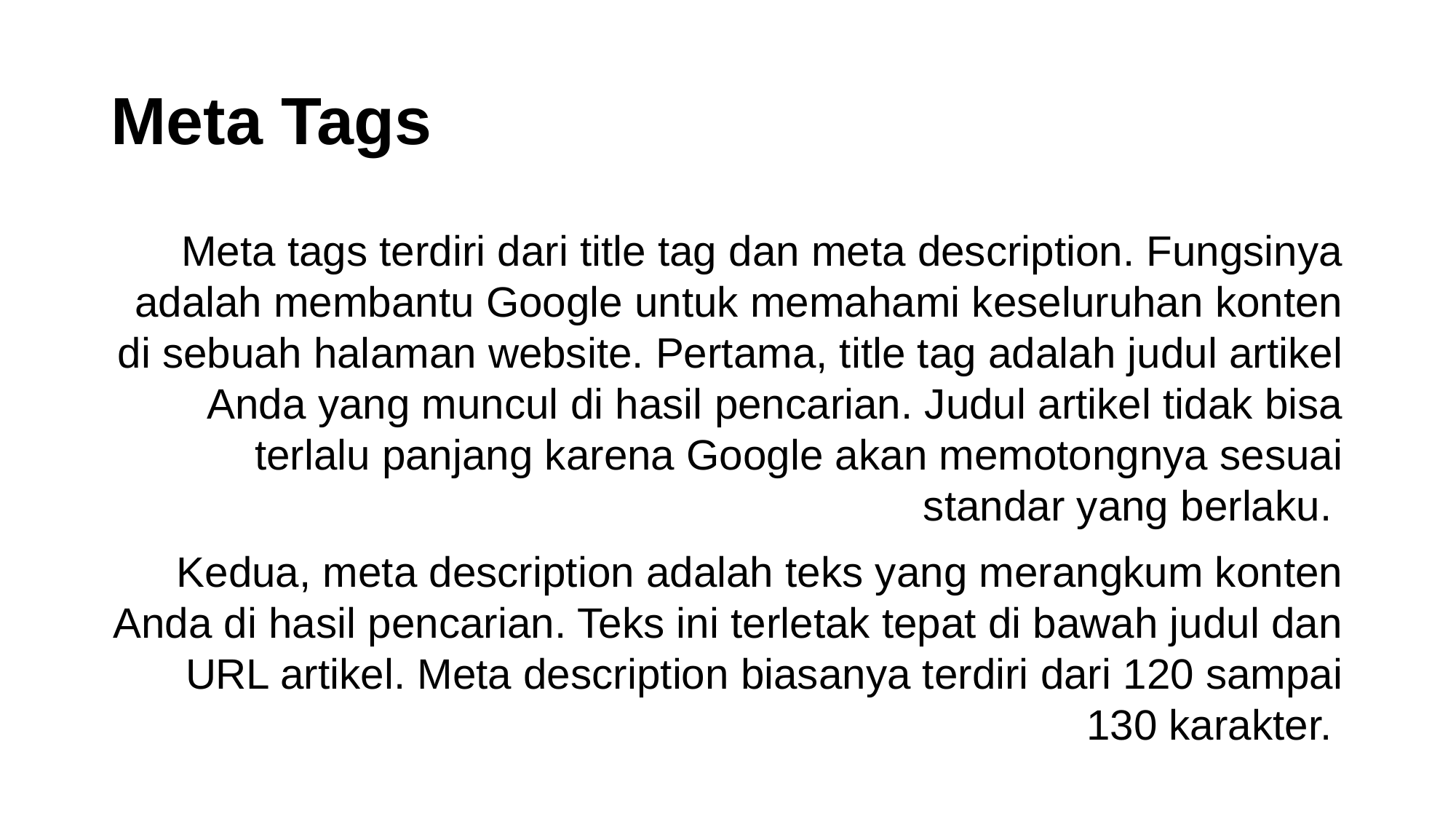

# Meta Tags
Meta tags terdiri dari title tag dan meta description. Fungsinya adalah membantu Google untuk memahami keseluruhan konten di sebuah halaman website. Pertama, title tag adalah judul artikel Anda yang muncul di hasil pencarian. Judul artikel tidak bisa terlalu panjang karena Google akan memotongnya sesuai standar yang berlaku.
Kedua, meta description adalah teks yang merangkum konten Anda di hasil pencarian. Teks ini terletak tepat di bawah judul dan URL artikel. Meta description biasanya terdiri dari 120 sampai 130 karakter.